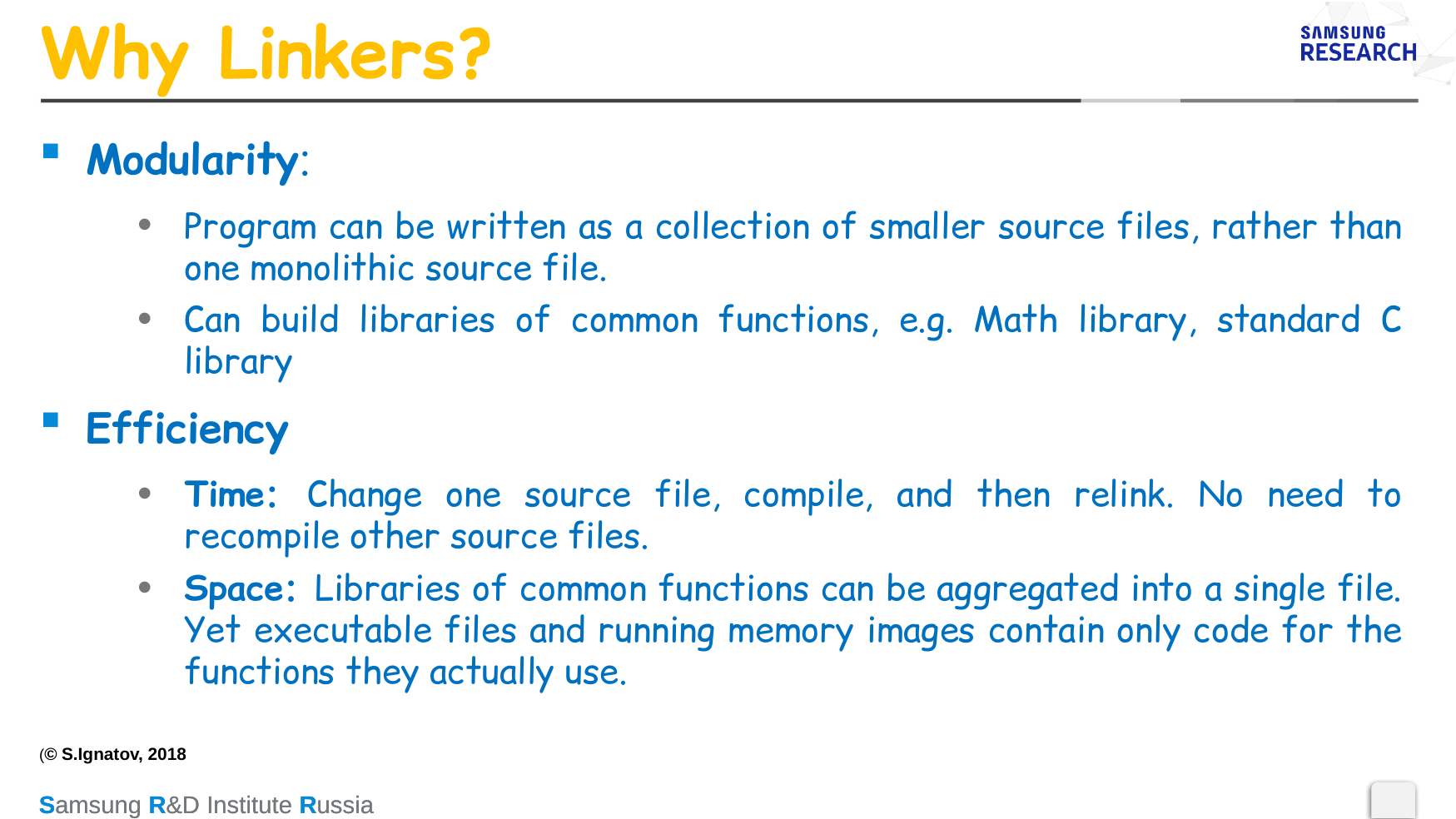

# Why Linkers?
Modularity:
Program can be written as a collection of smaller source files, rather than one monolithic source file.
Can build libraries of common functions, e.g. Math library, standard C library
Efficiency
Time: Change one source file, compile, and then relink. No need to recompile other source files.
Space: Libraries of common functions can be aggregated into a single file. Yet executable files and running memory images contain only code for the functions they actually use.

(© S.Ignatov, 2018